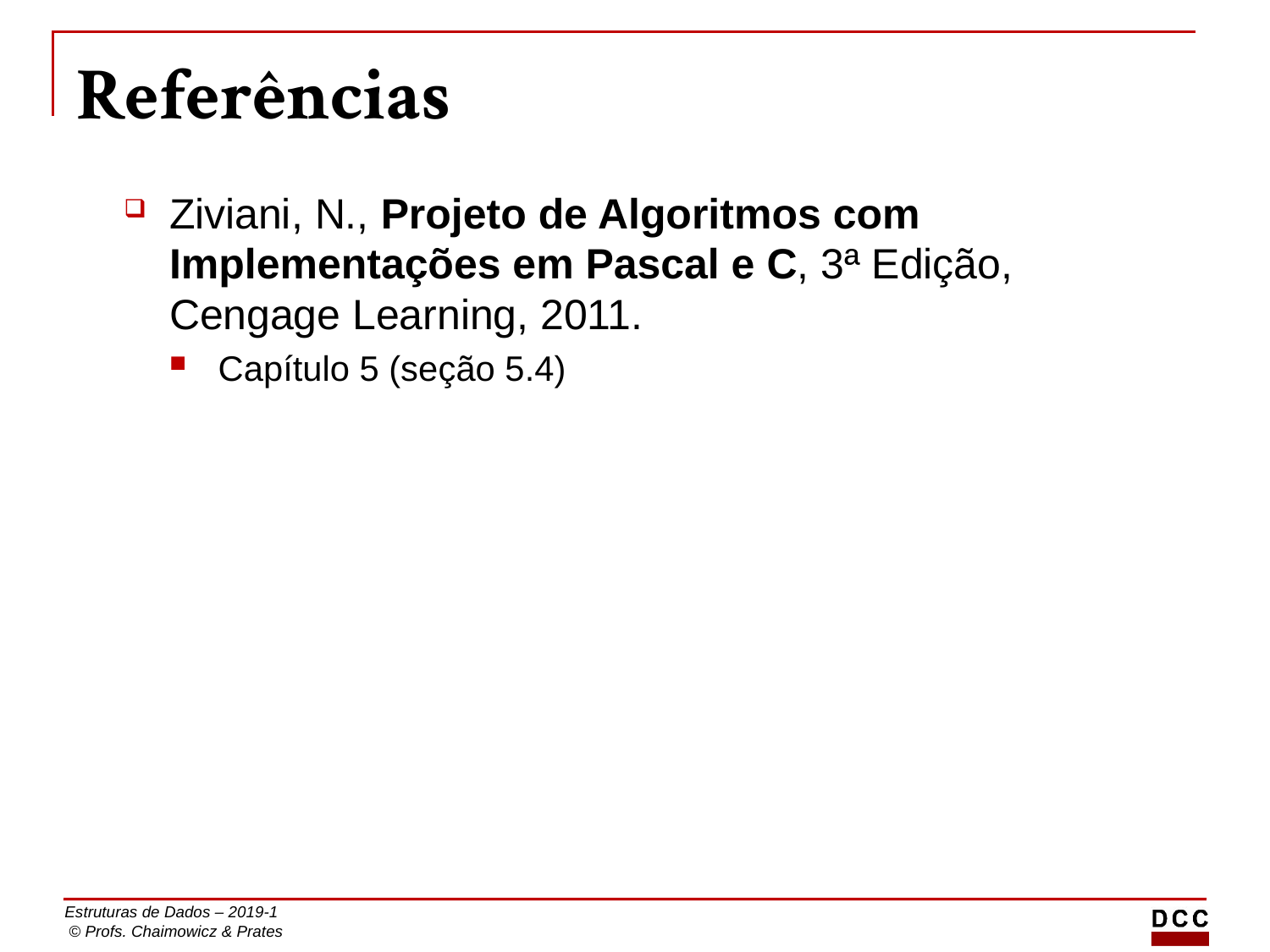

# Referências
Ziviani, N., Projeto de Algoritmos com Implementações em Pascal e C, 3ª Edição, Cengage Learning, 2011.
Capítulo 5 (seção 5.4)